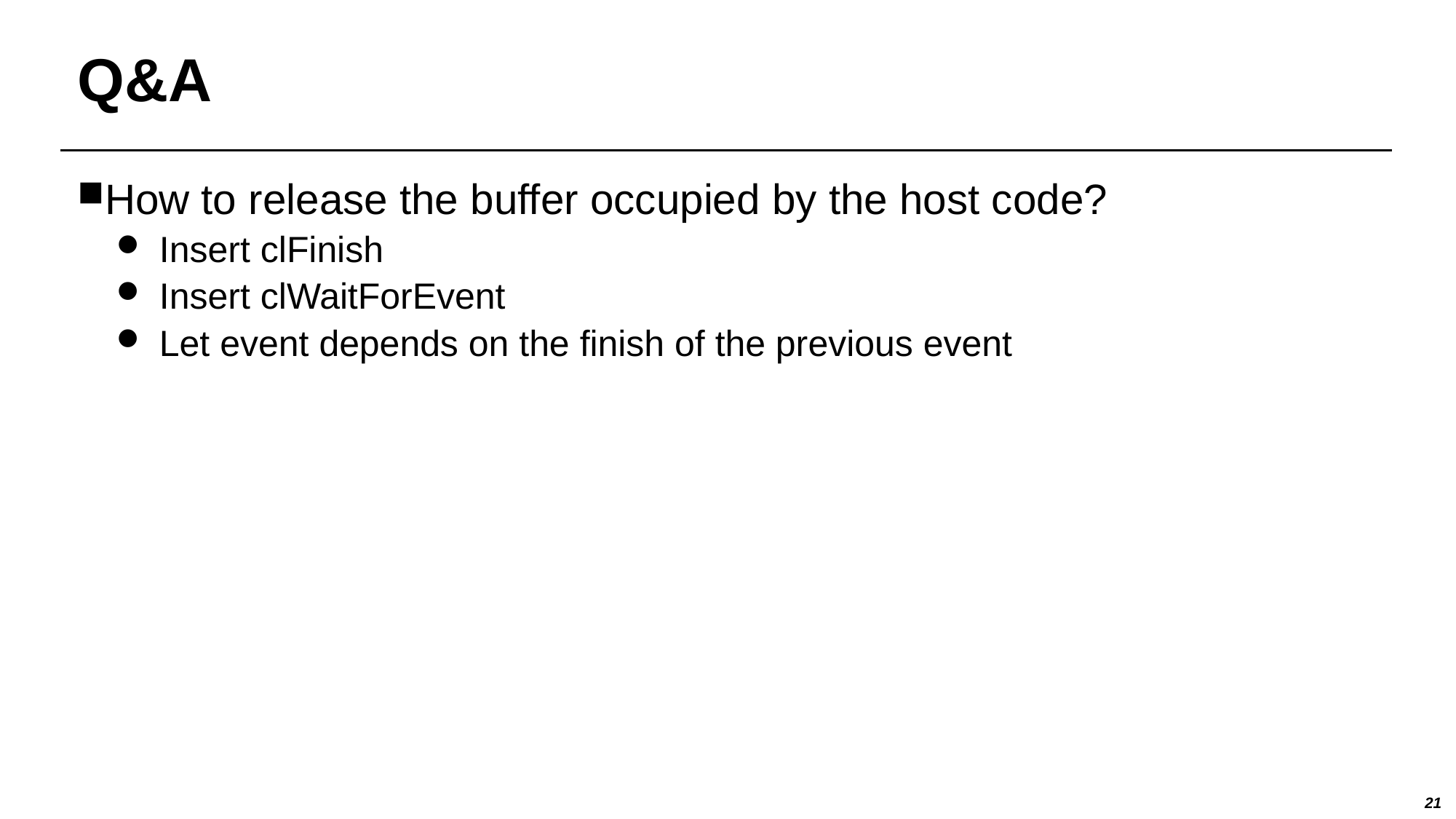

# Q&A
How to release the buffer occupied by the host code?
Insert clFinish
Insert clWaitForEvent
Let event depends on the finish of the previous event